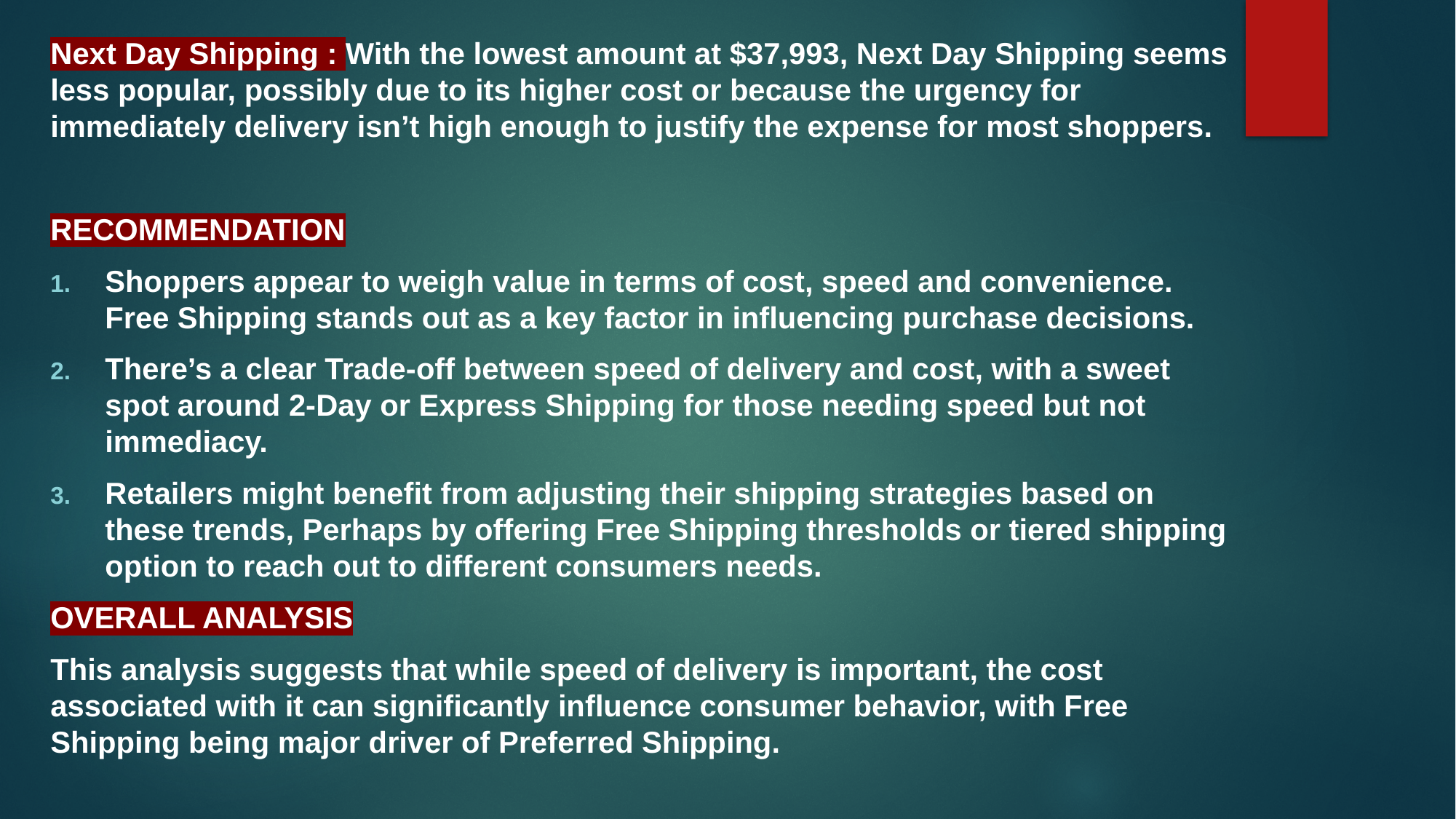

Next Day Shipping : With the lowest amount at $37,993, Next Day Shipping seems less popular, possibly due to its higher cost or because the urgency for immediately delivery isn’t high enough to justify the expense for most shoppers.

RECOMMENDATION
Shoppers appear to weigh value in terms of cost, speed and convenience. Free Shipping stands out as a key factor in influencing purchase decisions.
There’s a clear Trade-off between speed of delivery and cost, with a sweet spot around 2-Day or Express Shipping for those needing speed but not immediacy.
Retailers might benefit from adjusting their shipping strategies based on these trends, Perhaps by offering Free Shipping thresholds or tiered shipping option to reach out to different consumers needs.
OVERALL ANALYSIS
This analysis suggests that while speed of delivery is important, the cost associated with it can significantly influence consumer behavior, with Free Shipping being major driver of Preferred Shipping.